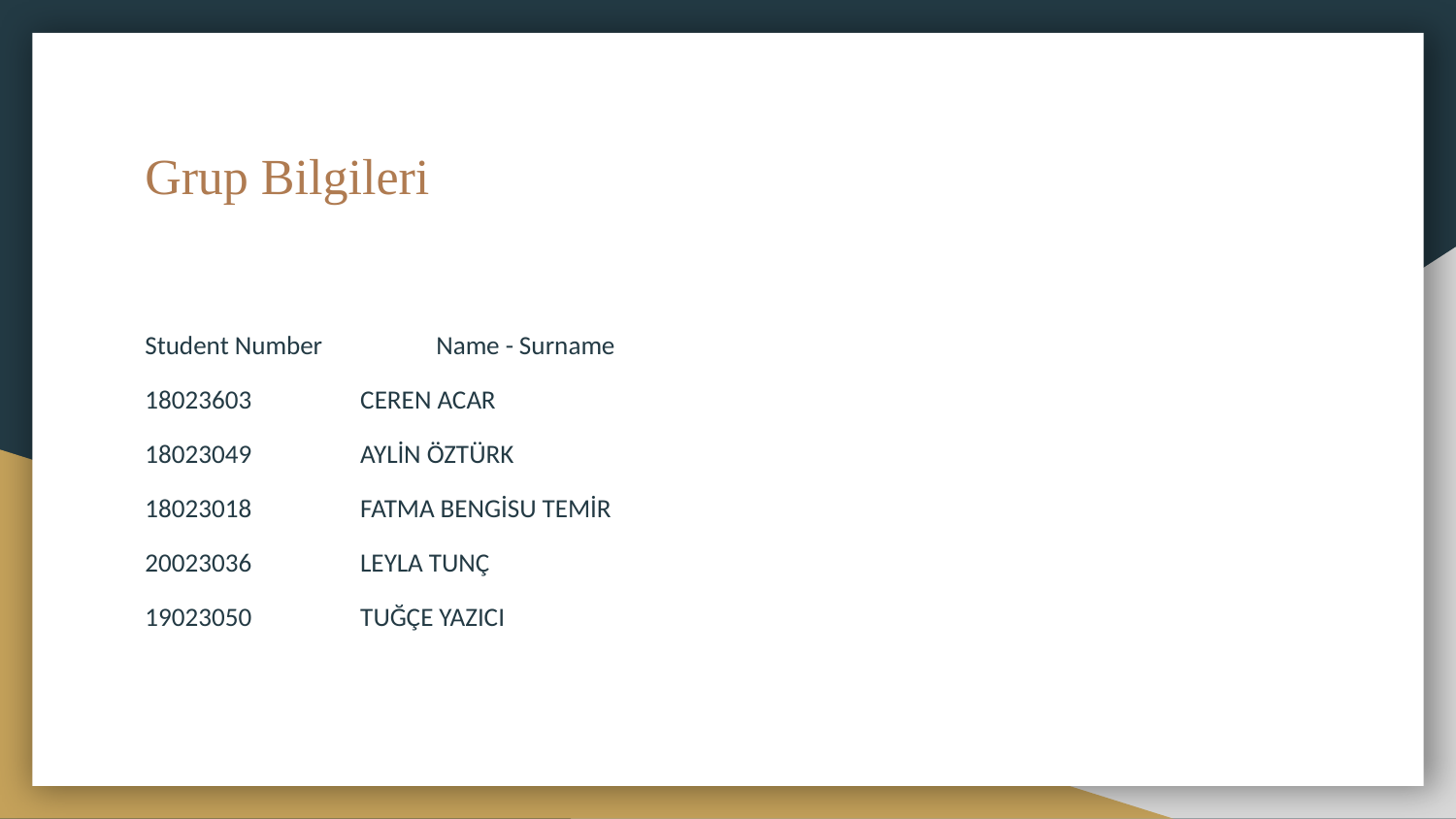

# Grup Bilgileri
Student Number	Name - Surname
18023603	            CEREN ACAR
18023049	            AYLİN ÖZTÜRK
18023018	            FATMA BENGİSU TEMİR
20023036	            LEYLA TUNÇ
19023050	            TUĞÇE YAZICI